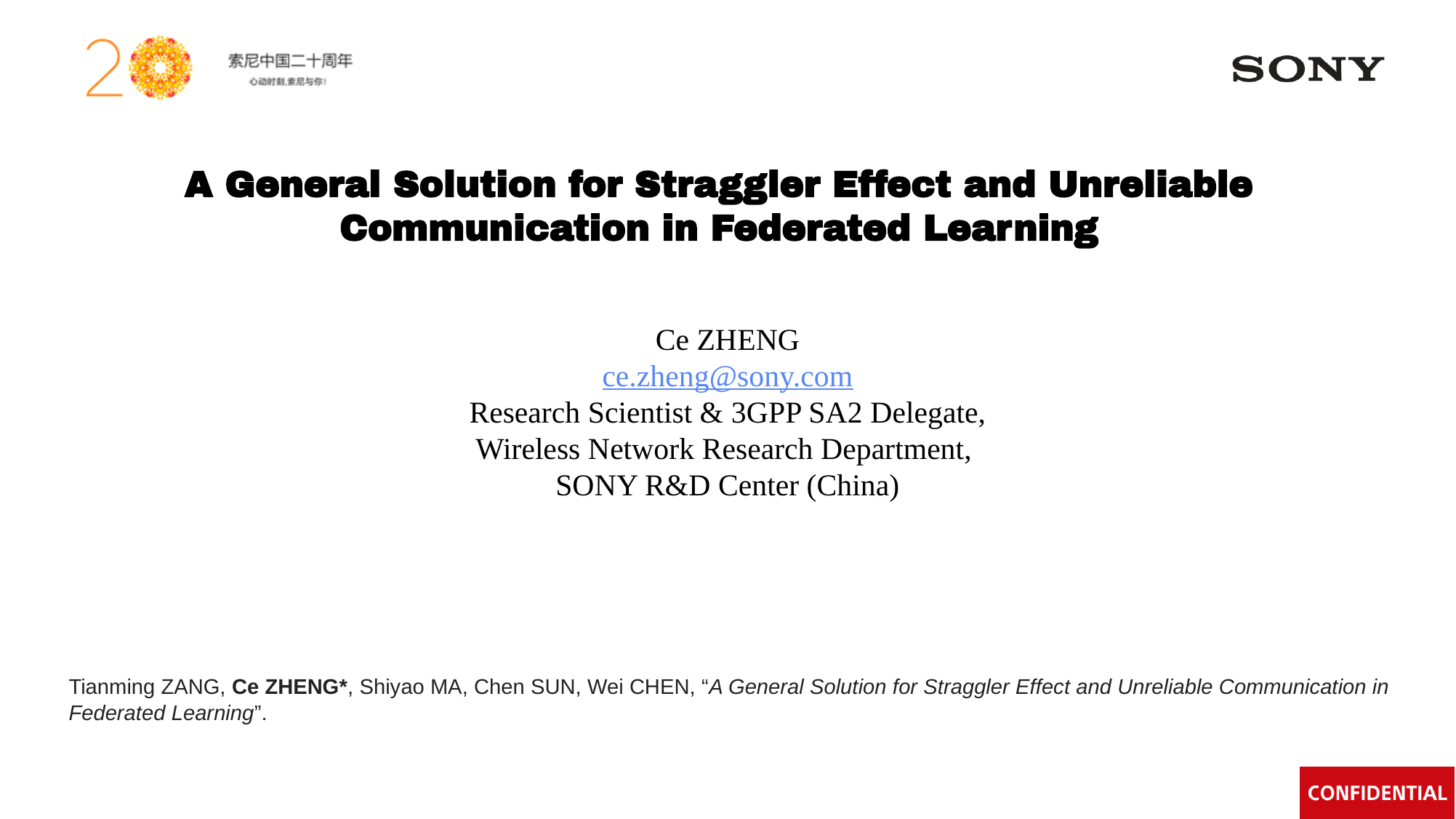

A General Solution for Straggler Effect and Unreliable Communication in Federated Learning
Ce ZHENG
ce.zheng@sony.com
Research Scientist & 3GPP SA2 Delegate,
Wireless Network Research Department,
SONY R&D Center (China)
Tianming ZANG, Ce ZHENG*, Shiyao MA, Chen SUN, Wei CHEN, “A General Solution for Straggler Effect and Unreliable Communication in Federated Learning”.